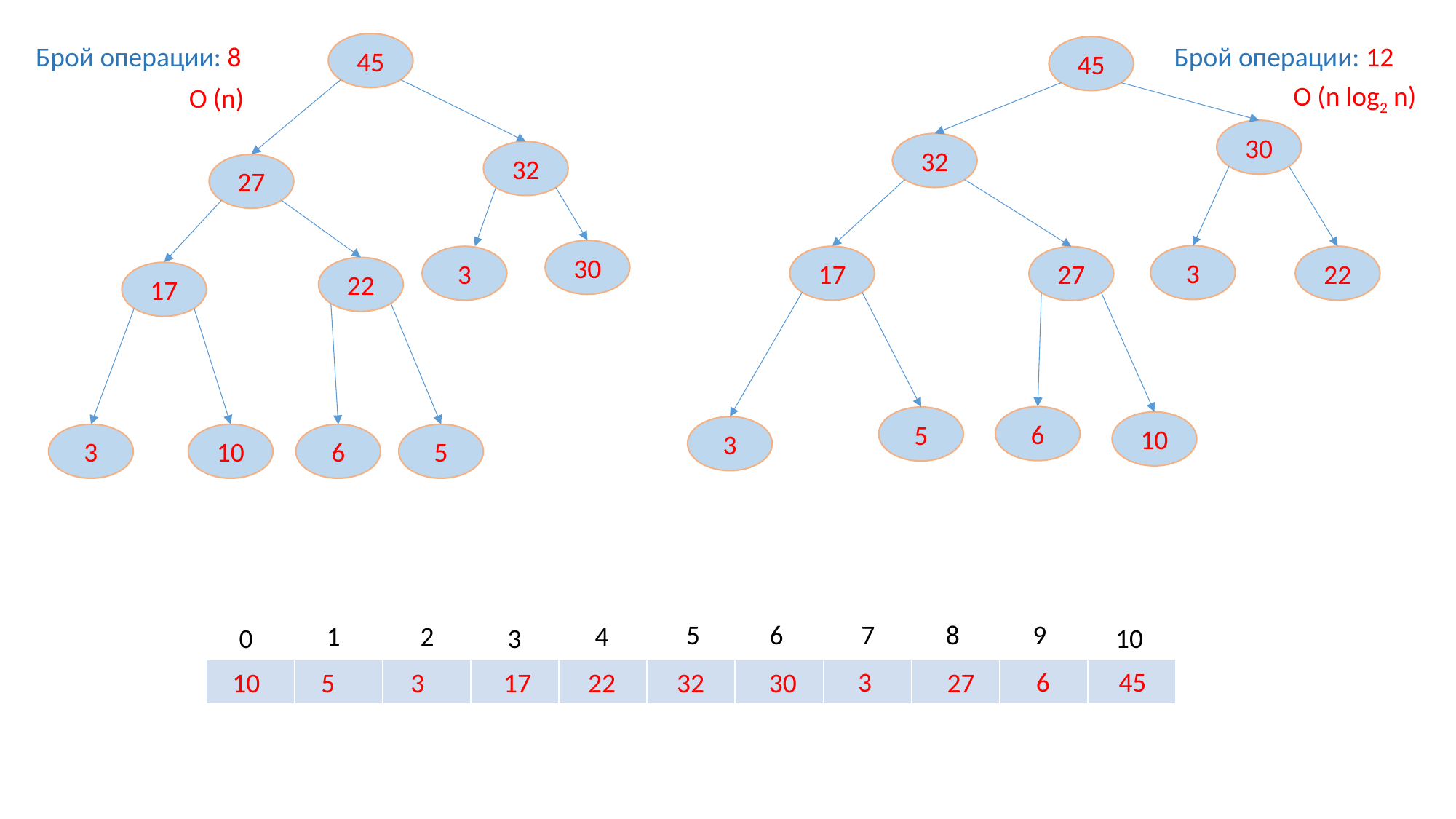

45
Брой операции: 8
Брой операции: 12
45
O (n log2 n)
O (n)
30
32
32
27
30
3
3
17
22
27
22
17
6
5
10
3
5
3
10
6
5
6
7
8
9
1
4
2
0
3
10
 3
45
 6
|  |  |  |  |  |  |  |  |  |  |  |
| --- | --- | --- | --- | --- | --- | --- | --- | --- | --- | --- |
10
3
 17
22
32
 30
 27
5